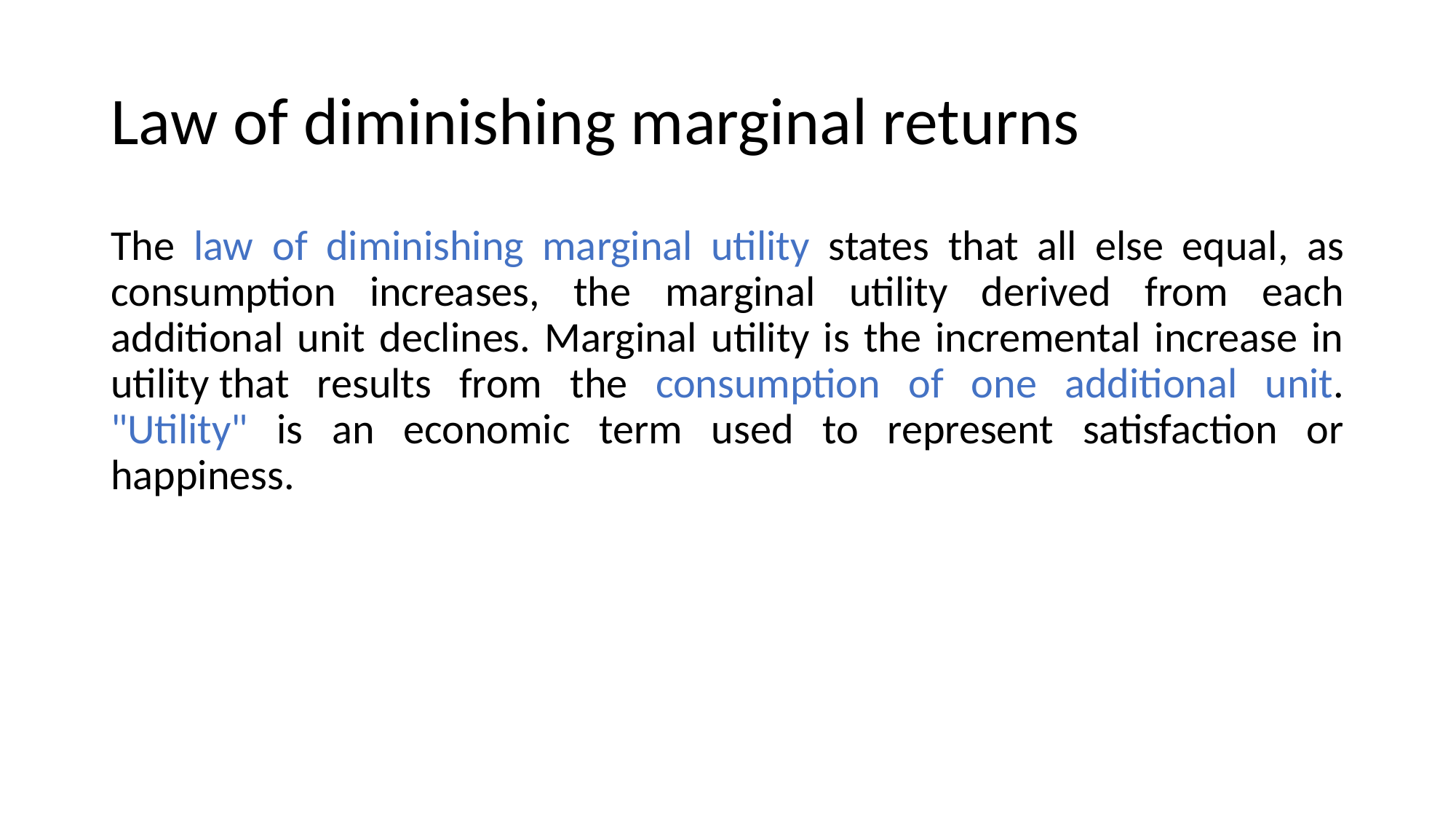

# Law of diminishing marginal returns
The law of diminishing marginal utility states that all else equal, as consumption increases, the marginal utility derived from each additional unit declines. Marginal utility is the incremental increase in utility that results from the consumption of one additional unit. "Utility" is an economic term used to represent satisfaction or happiness.